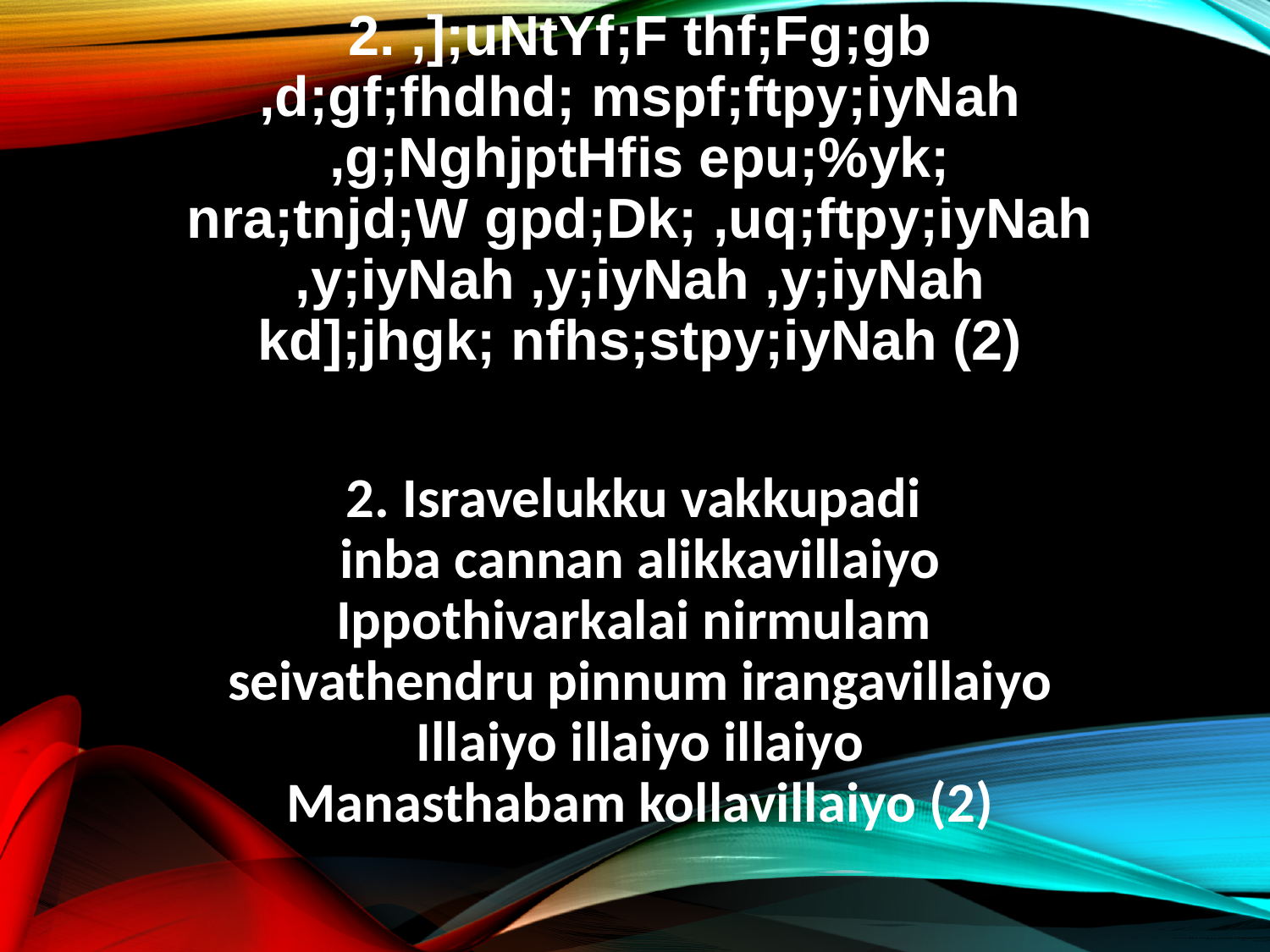

2. ,];uNtYf;F thf;Fg;gb
,d;gf;fhdhd; mspf;ftpy;iyNah
,g;NghjptHfis epu;%yk;
nra;tnjd;W gpd;Dk; ,uq;ftpy;iyNah
,y;iyNah ,y;iyNah ,y;iyNah
kd];jhgk; nfhs;stpy;iyNah (2)

2. Isravelukku vakkupadi
inba cannan alikkavillaiyo
Ippothivarkalai nirmulam
seivathendru pinnum irangavillaiyo
Illaiyo illaiyo illaiyo
Manasthabam kollavillaiyo (2)